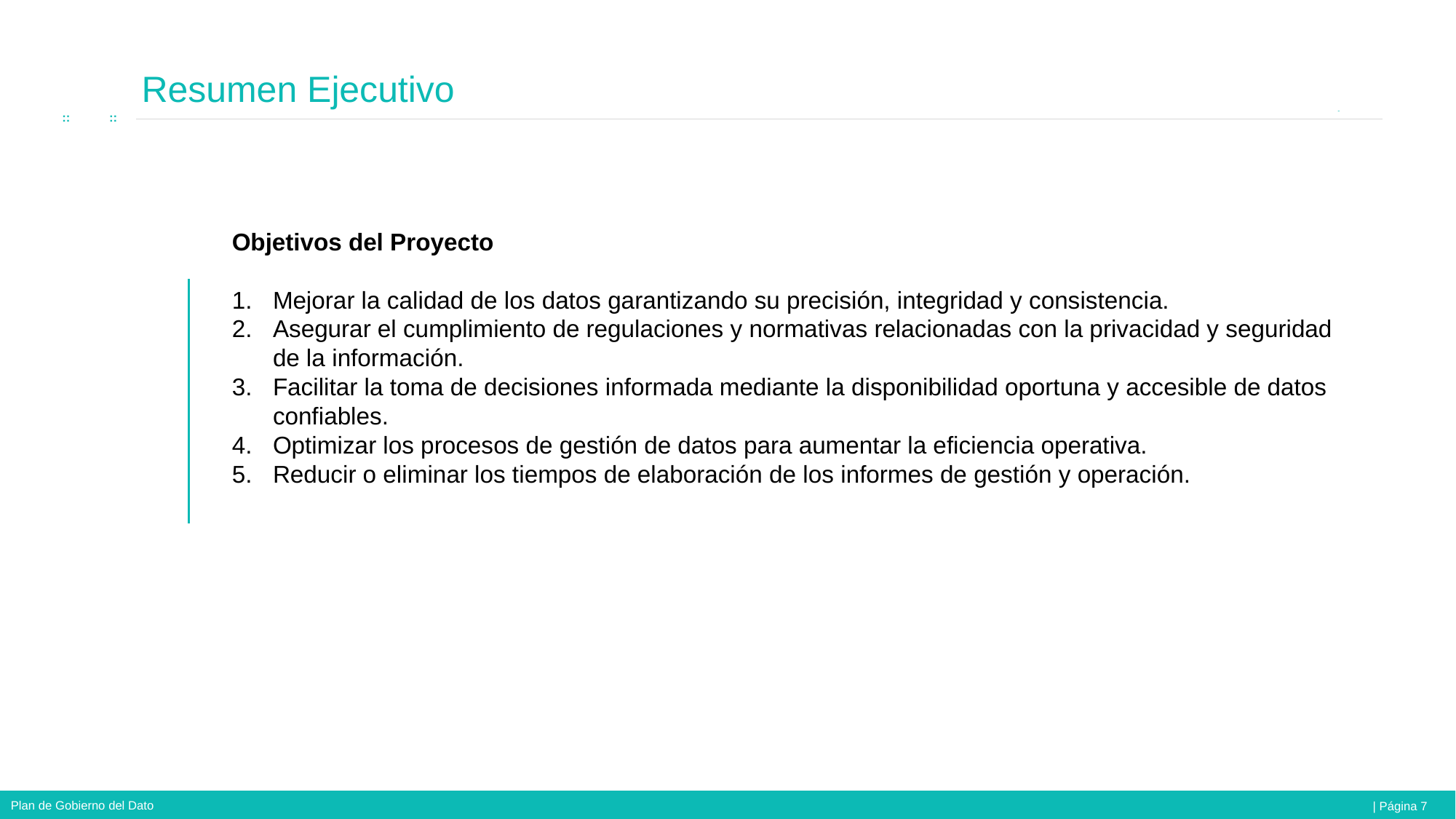

# Resumen Ejecutivo
Objetivos del Proyecto

Mejorar la calidad de los datos garantizando su precisión, integridad y consistencia.
Asegurar el cumplimiento de regulaciones y normativas relacionadas con la privacidad y seguridad de la información.
Facilitar la toma de decisiones informada mediante la disponibilidad oportuna y accesible de datos confiables.
Optimizar los procesos de gestión de datos para aumentar la eficiencia operativa.
Reducir o eliminar los tiempos de elaboración de los informes de gestión y operación.